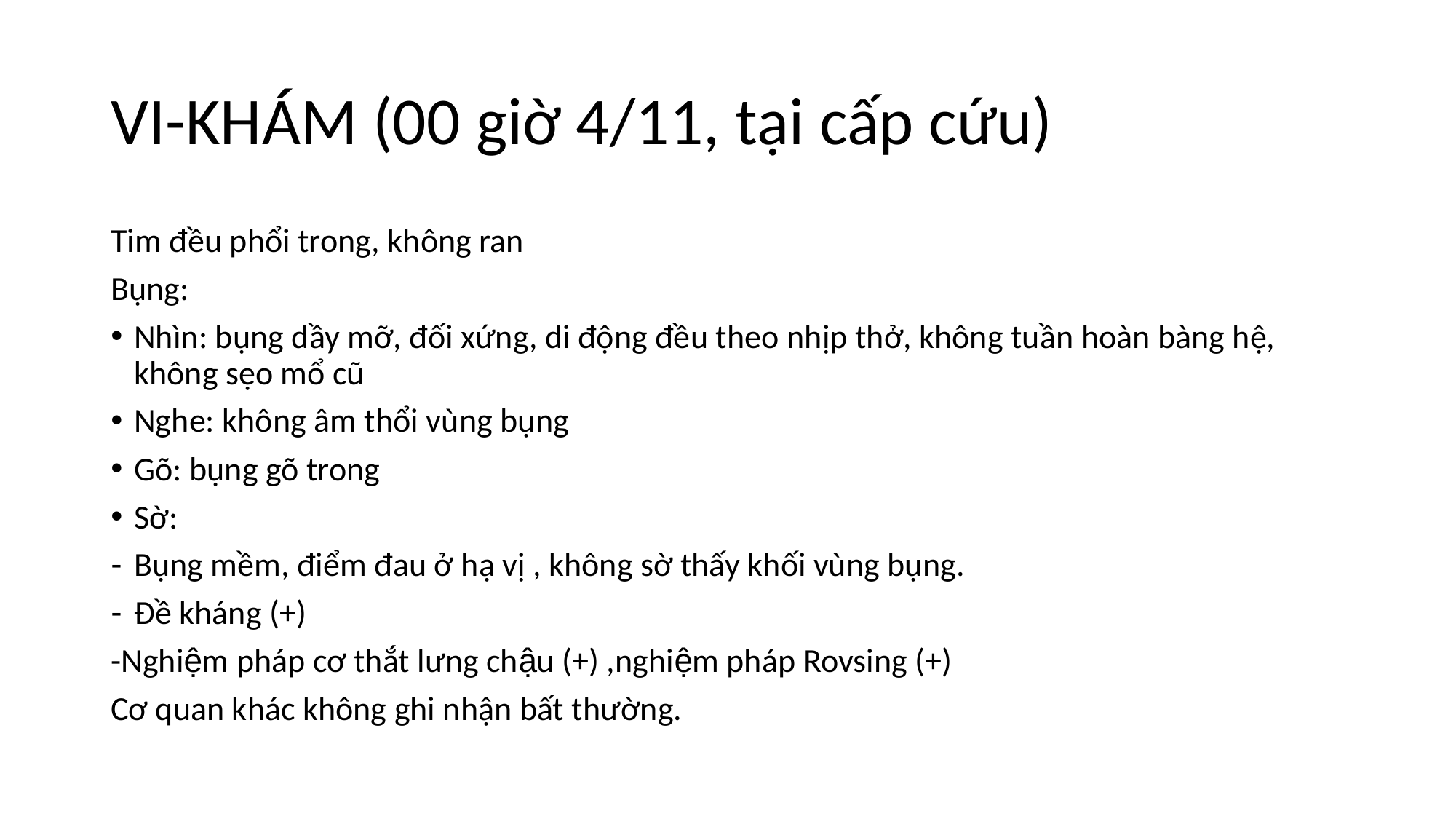

# VI-KHÁM (00 giờ 4/11, tại cấp cứu)
Tim đều phổi trong, không ran
Bụng:
Nhìn: bụng dầy mỡ, đối xứng, di động đều theo nhịp thở, không tuần hoàn bàng hệ, không sẹo mổ cũ
Nghe: không âm thổi vùng bụng
Gõ: bụng gõ trong
Sờ:
Bụng mềm, điểm đau ở hạ vị , không sờ thấy khối vùng bụng.
Đề kháng (+)
-Nghiệm pháp cơ thắt lưng chậu (+) ,nghiệm pháp Rovsing (+)
Cơ quan khác không ghi nhận bất thường.